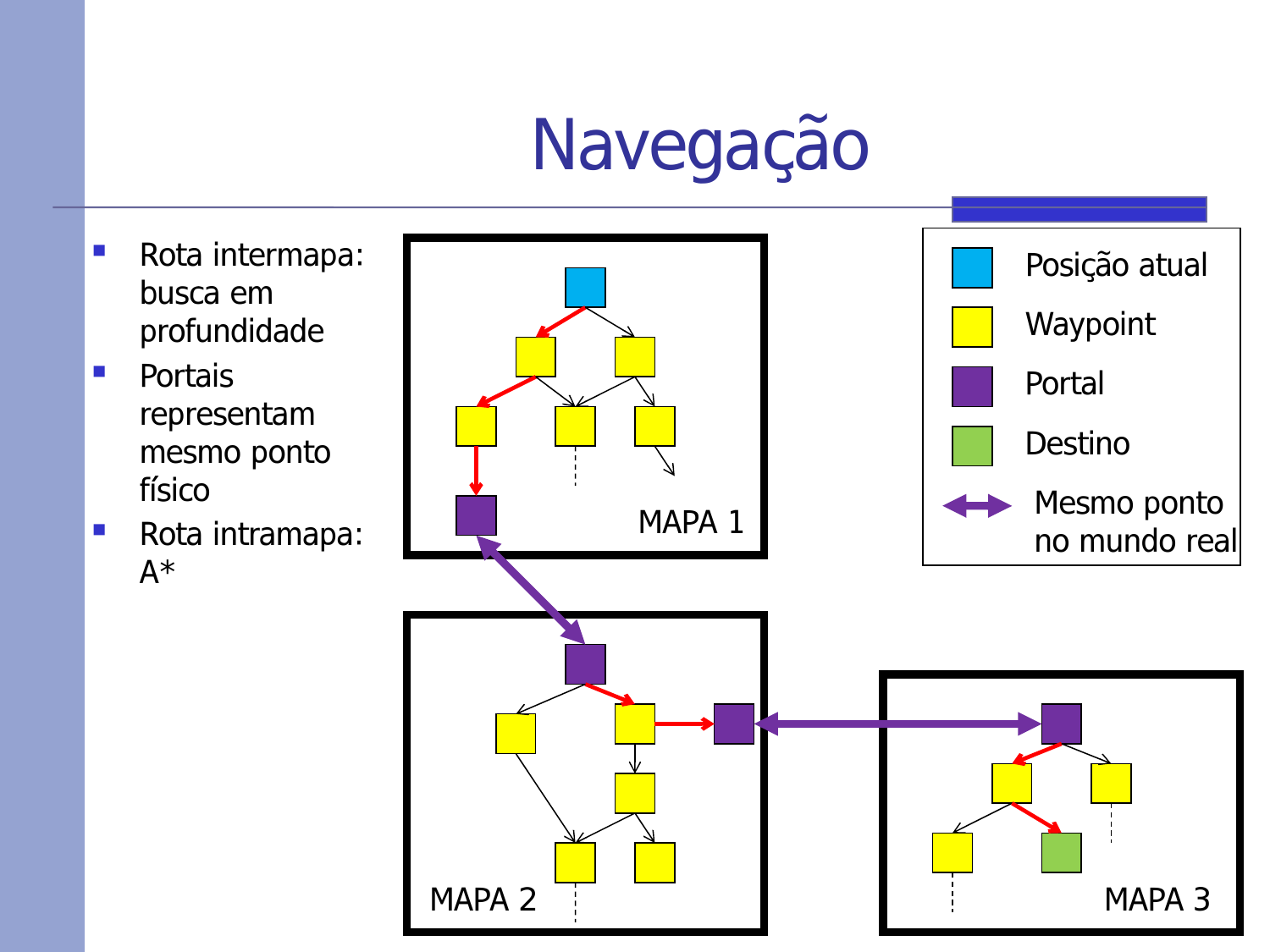

# Navegação
Rota intermapa: busca em profundidade
Portais representam mesmo ponto físico
Rota intramapa: A*

Posição atual

Waypoint

Portal

Destino

Mesmo ponto no mundo real

MAPA 1

MAPA 2
MAPA 3